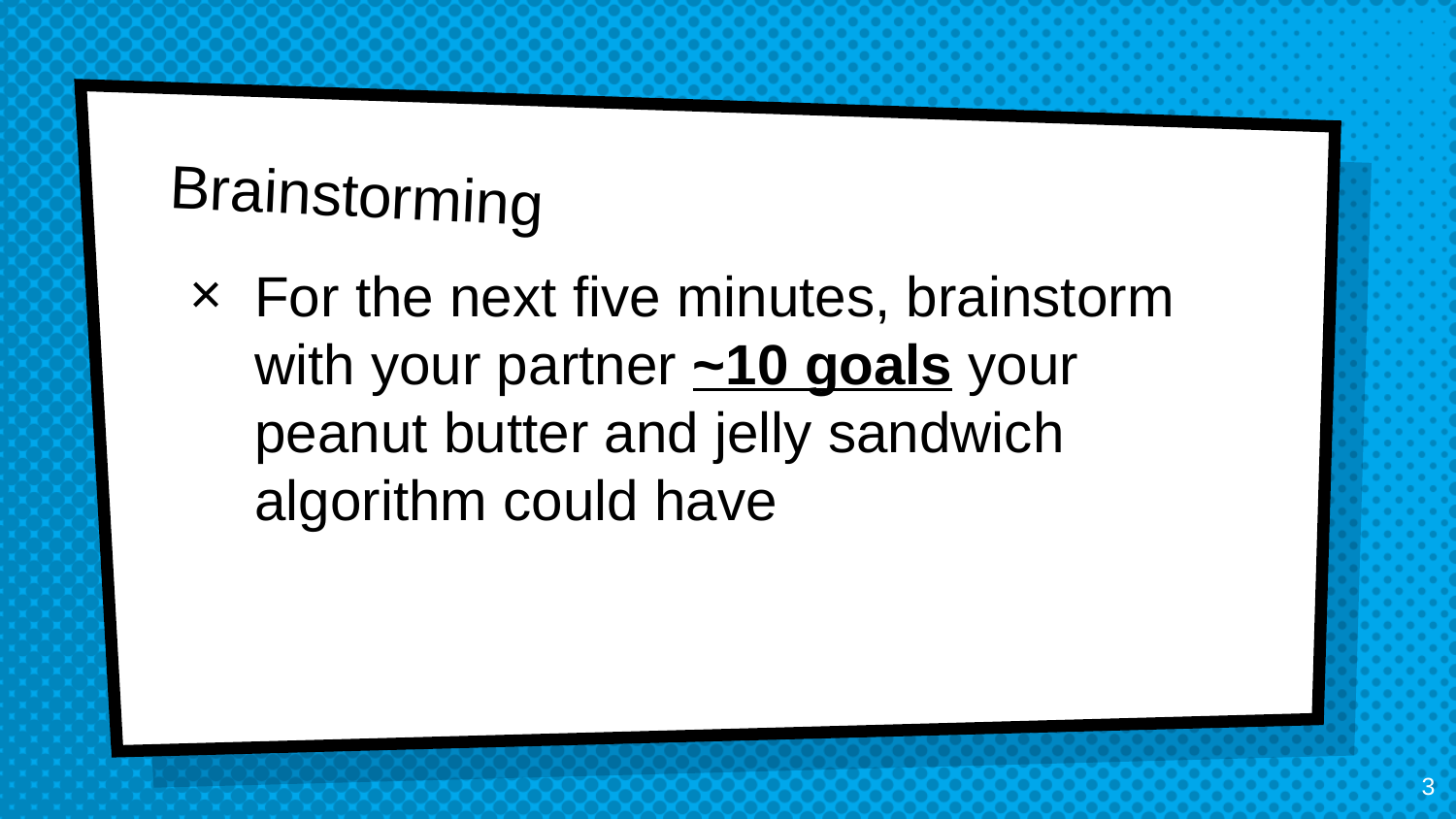

# Brainstorming
For the next five minutes, brainstorm with your partner ~10 goals your peanut butter and jelly sandwich algorithm could have
3